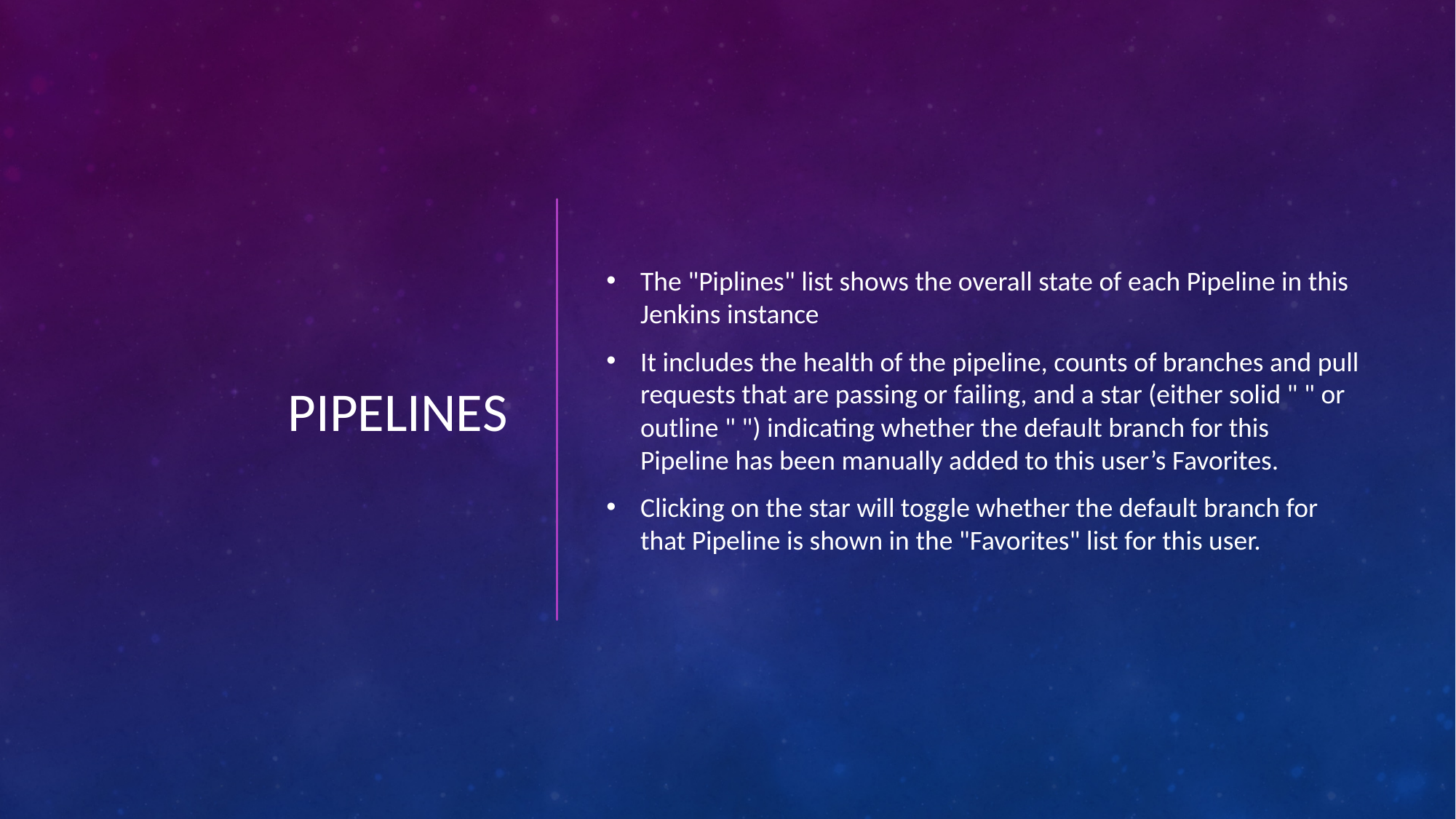

# Pipelines
The "Piplines" list shows the overall state of each Pipeline in this Jenkins instance
It includes the health of the pipeline, counts of branches and pull requests that are passing or failing, and a star (either solid " " or outline " ") indicating whether the default branch for this Pipeline has been manually added to this user’s Favorites.
Clicking on the star will toggle whether the default branch for that Pipeline is shown in the "Favorites" list for this user.